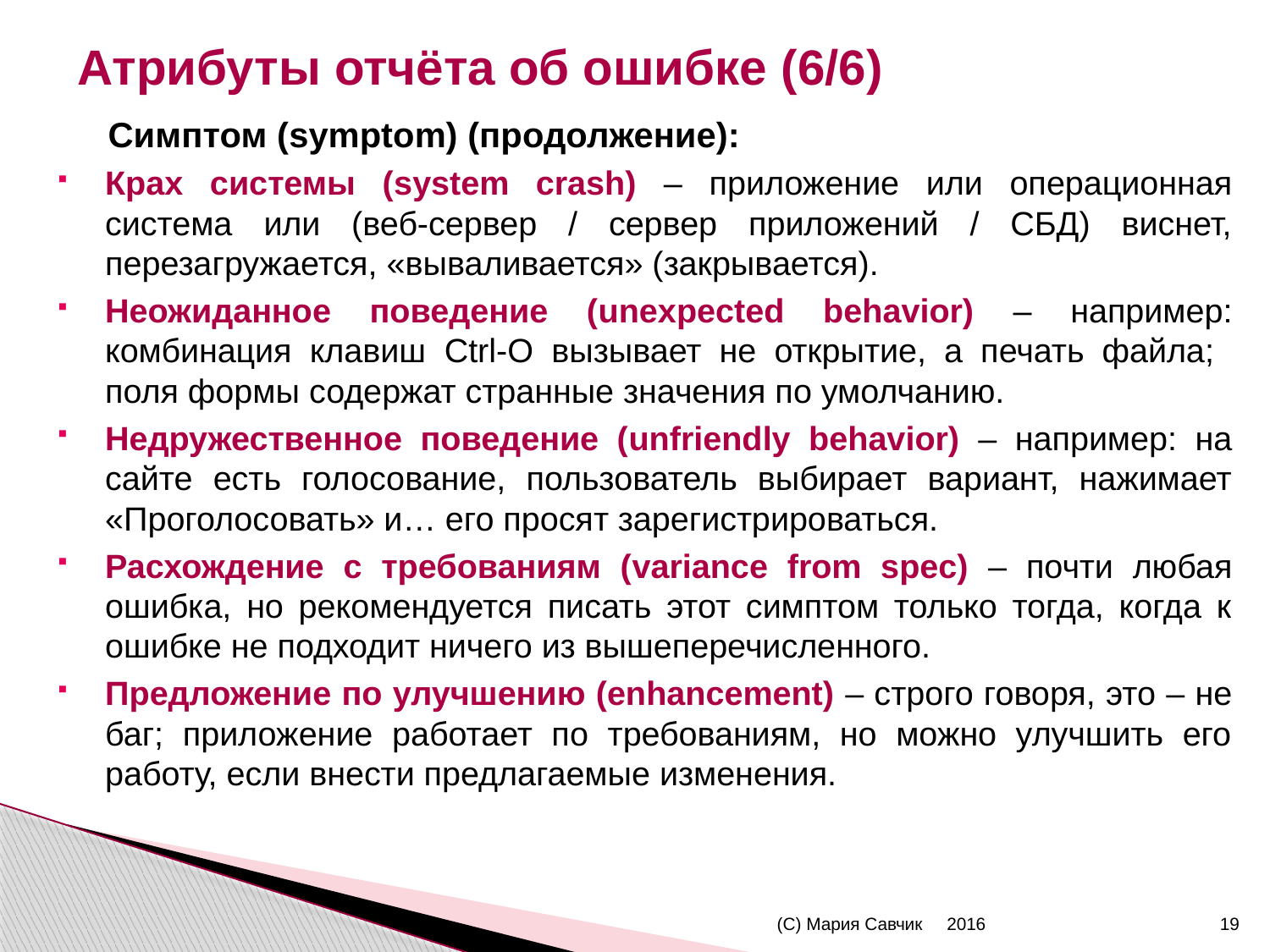

# Атрибуты отчёта об ошибке (6/6)
Симптом (symptom) (продолжение):
Крах системы (system crash) – приложение или операционная система или (веб-сервер / сервер приложений / СБД) виснет, перезагружается, «вываливается» (закрывается).
Неожиданное поведение (unexpected behavior) – например: комбинация клавиш Ctrl-O вызывает не открытие, а печать файла;  поля формы содержат странные значения по умолчанию.
Недружественное поведение (unfriendly behavior) – например: на сайте есть голосование, пользователь выбирает вариант, нажимает «Проголосовать» и… его просят зарегистрироваться.
Расхождение с требованиям (variance from spec) – почти любая ошибка, но рекомендуется писать этот симптом только тогда, когда к ошибке не подходит ничего из вышеперечисленного.
Предложение по улучшению (enhancement) – строго говоря, это – не баг; приложение работает по требованиям, но можно улучшить его работу, если внести предлагаемые изменения.

(С) Мария Савчик
2016
19